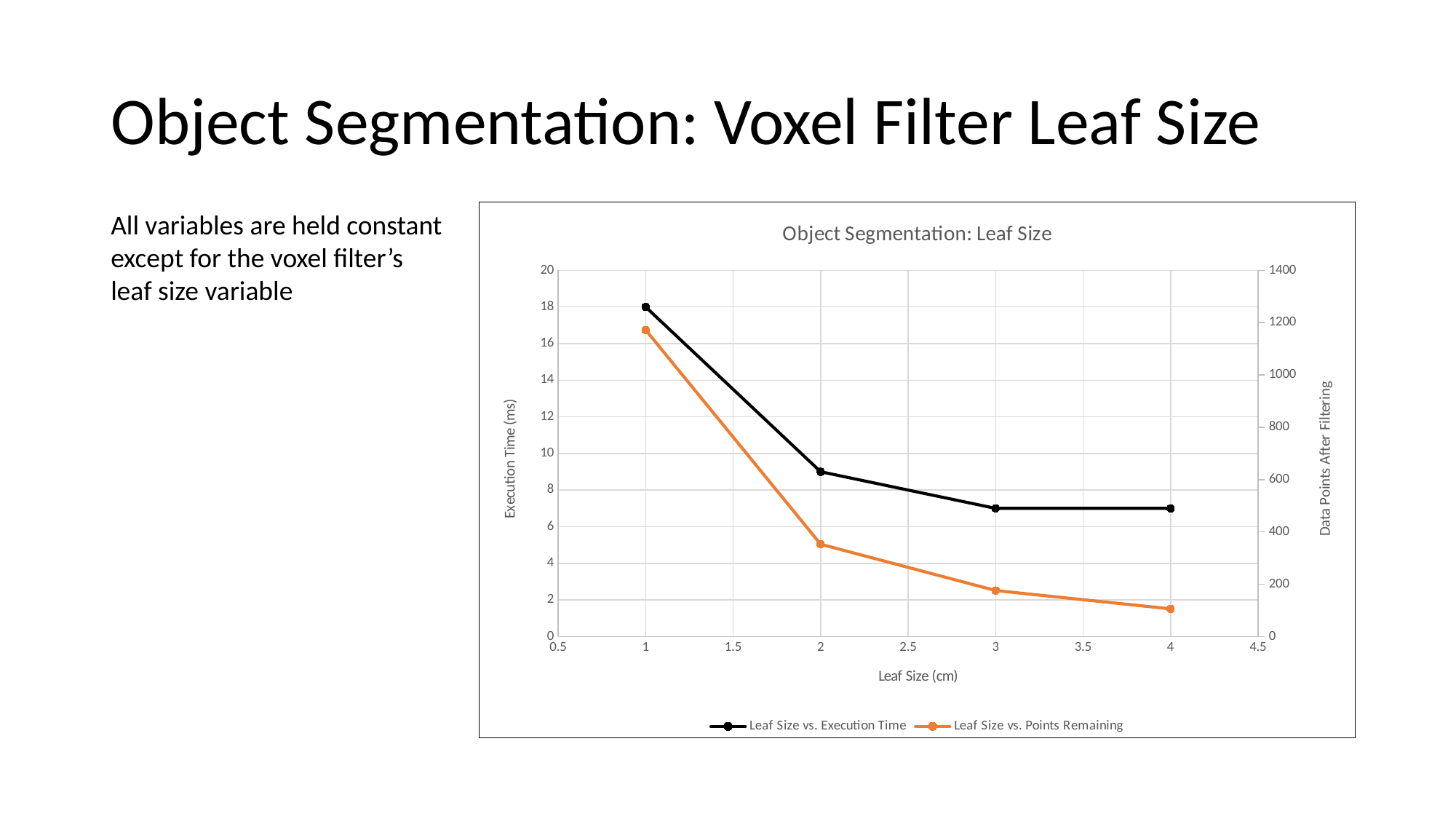

# Object Segmentation: Voxel Filter Leaf Size

### Chart: Object Segmentation: Leaf Size

| Category |  |  |
|---|---|---|
All variables are held constant except for the voxel filter’s leaf size variable